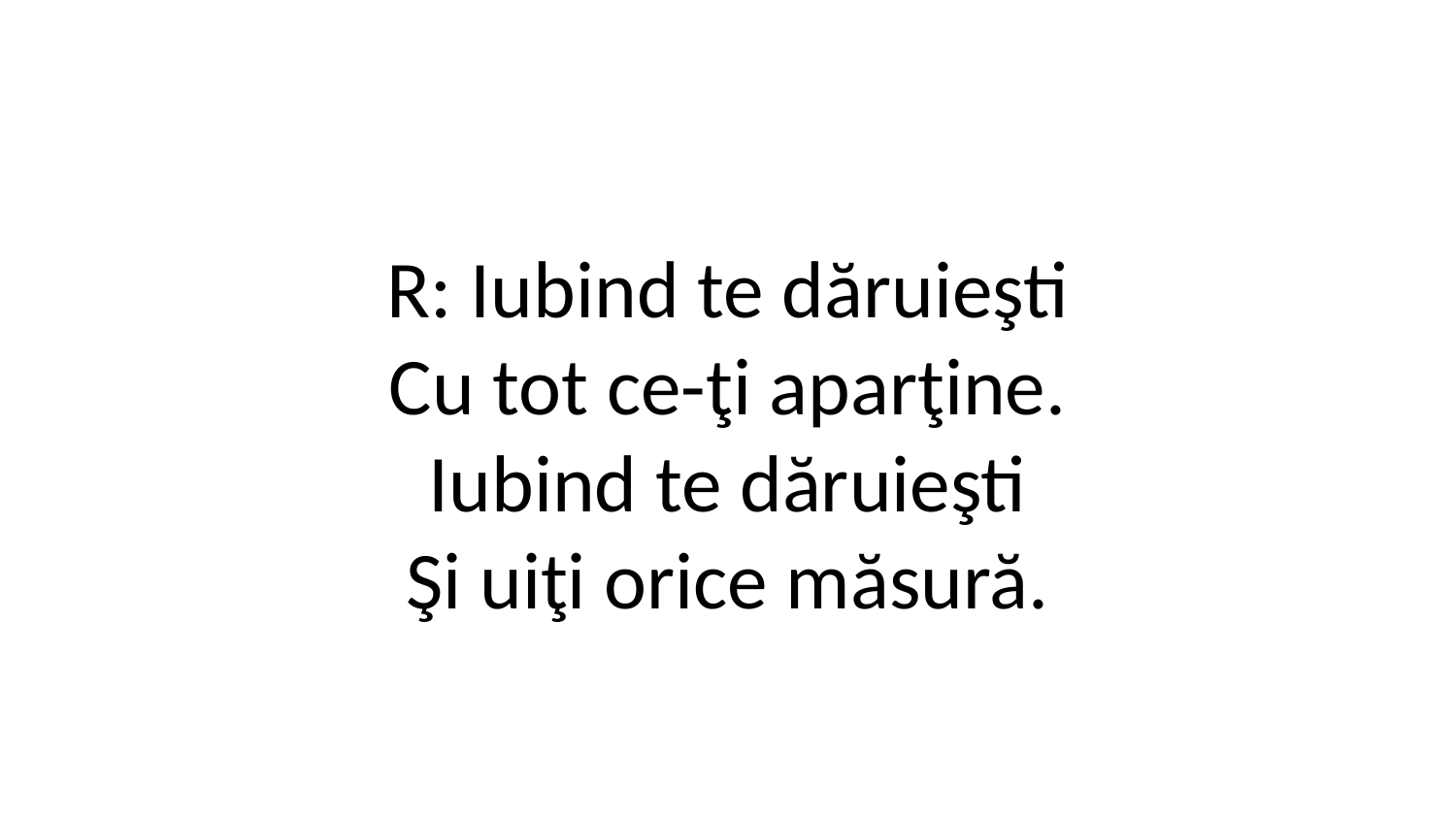

R: Iubind te dăruieşti
Cu tot ce-ţi aparţine.
Iubind te dăruieşti
Şi uiţi orice măsură.